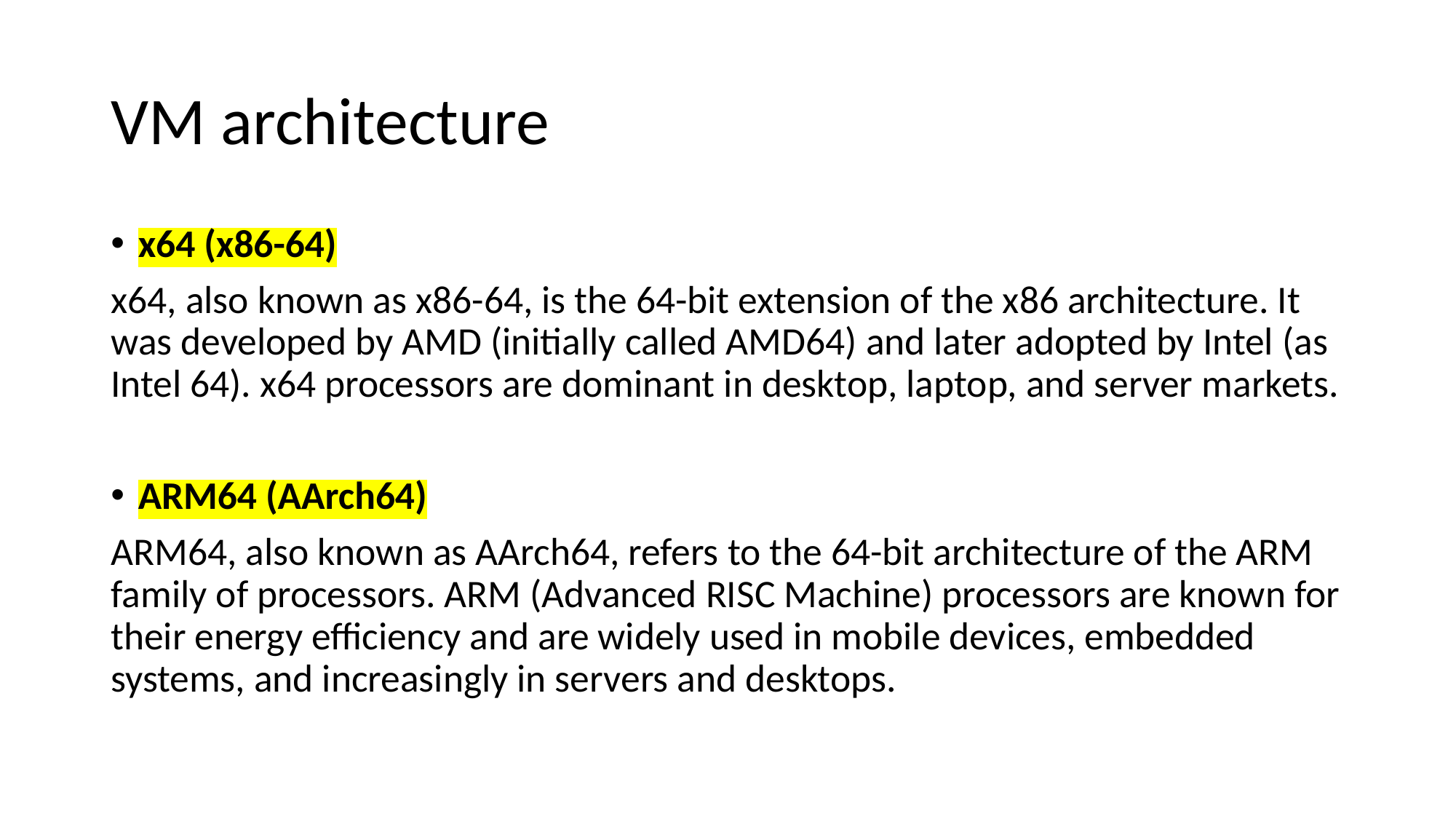

# VM architecture
x64 (x86-64)
x64, also known as x86-64, is the 64-bit extension of the x86 architecture. It was developed by AMD (initially called AMD64) and later adopted by Intel (as Intel 64). x64 processors are dominant in desktop, laptop, and server markets.

ARM64 (AArch64)
ARM64, also known as AArch64, refers to the 64-bit architecture of the ARM family of processors. ARM (Advanced RISC Machine) processors are known for their energy efficiency and are widely used in mobile devices, embedded systems, and increasingly in servers and desktops.